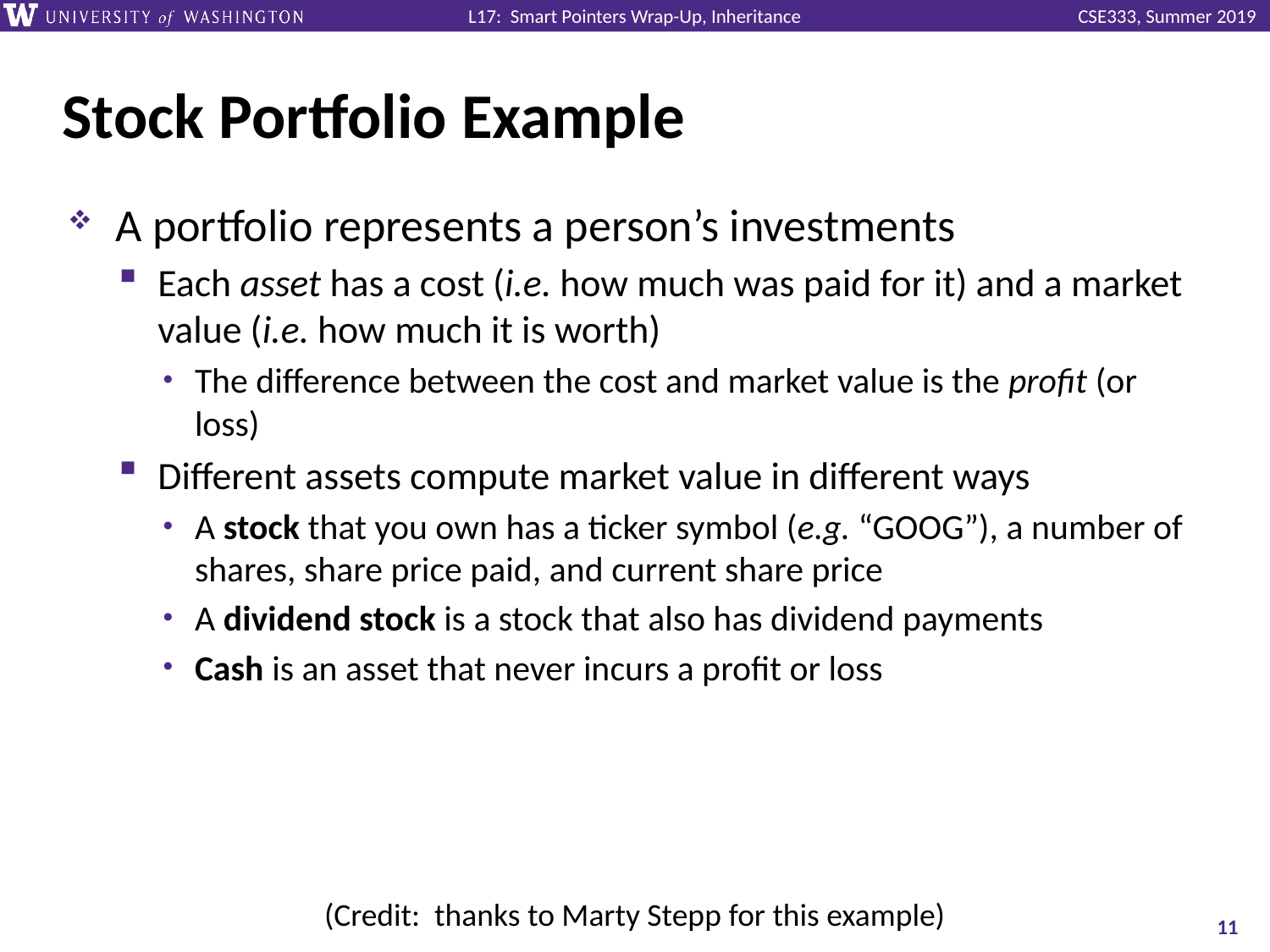

# Stock Portfolio Example
A portfolio represents a person’s investments
Each asset has a cost (i.e. how much was paid for it) and a market value (i.e. how much it is worth)
The difference between the cost and market value is the profit (or loss)
Different assets compute market value in different ways
A stock that you own has a ticker symbol (e.g. “GOOG”), a number of shares, share price paid, and current share price
A dividend stock is a stock that also has dividend payments
Cash is an asset that never incurs a profit or loss

(Credit:  thanks to Marty Stepp for this example)
11